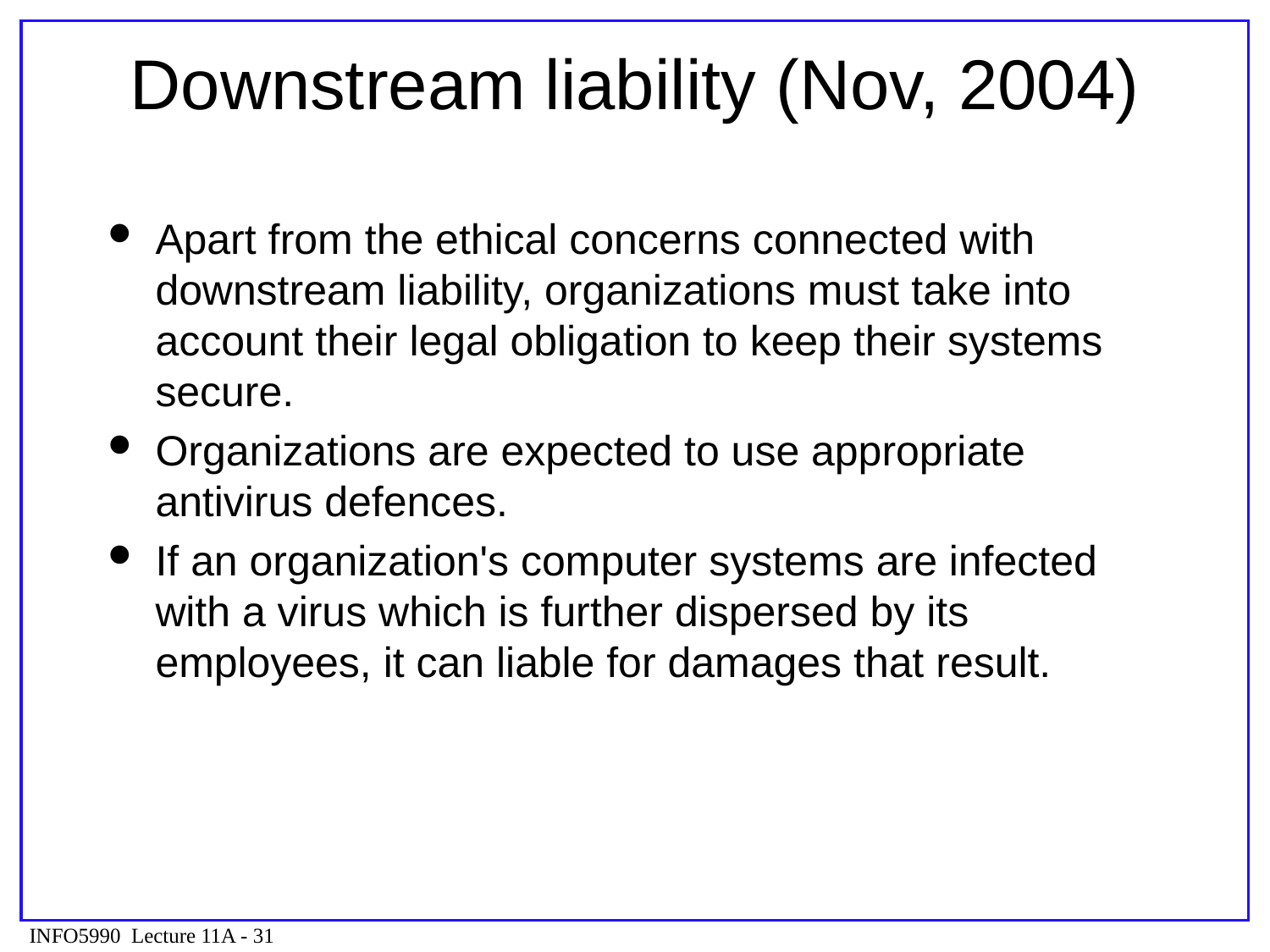

# Downstream liability (Nov, 2004)
Apart from the ethical concerns connected with downstream liability, organizations must take into account their legal obligation to keep their systems secure.
Organizations are expected to use appropriate antivirus defences.
If an organization's computer systems are infected with a virus which is further dispersed by its employees, it can liable for damages that result.